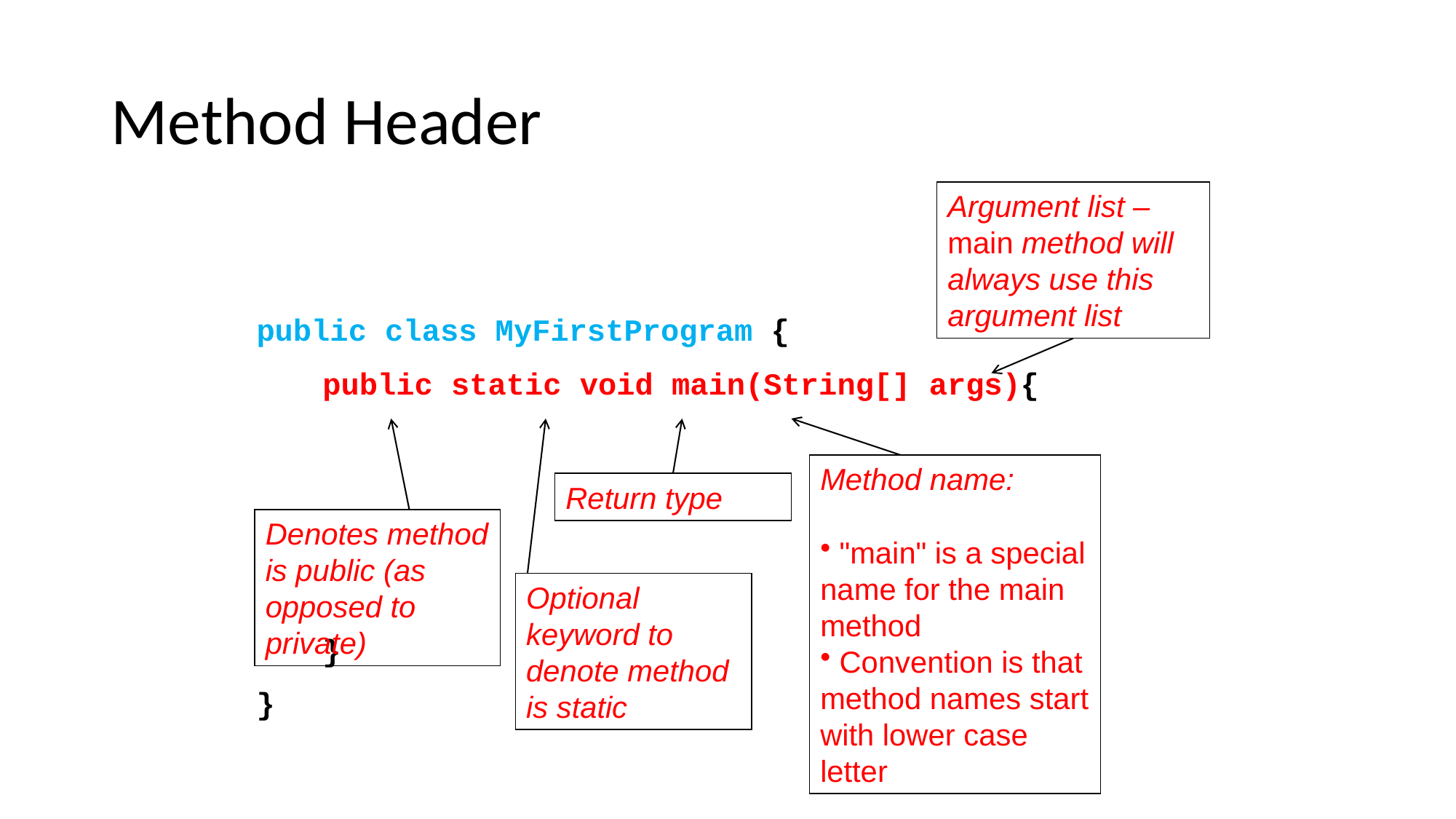

# Method Header
Argument list – main method will always use this argument list
public class MyFirstProgram {
	public static void main(String[] args){

	}
}

Method name:

 "main" is a special name for the main method
 Convention is that method names start with lower case letter
Return type
Denotes method is public (as opposed to private)
Optional keyword to denote method is static